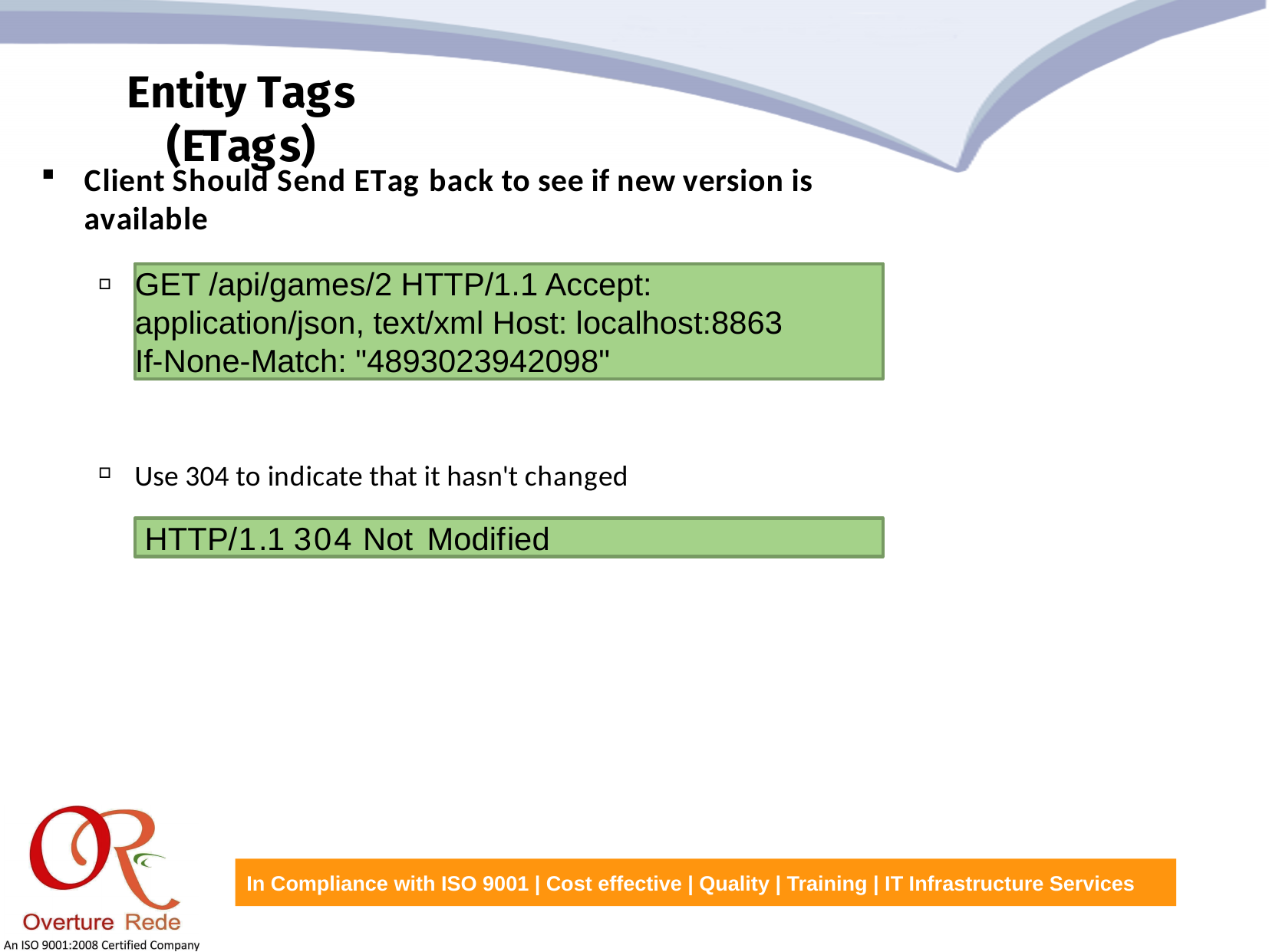

Entity Tags (ETags)
Client Should Send ETag back to see if new version is available

Request with If-None-Match
GET /api/games/2 HTTP/1.1 Accept: application/json, text/xml Host: localhost:8863
If-None-Match: "4893023942098"
Use 304 to indicate that it hasn't changed
HTTP/1.1 304 Not Modified